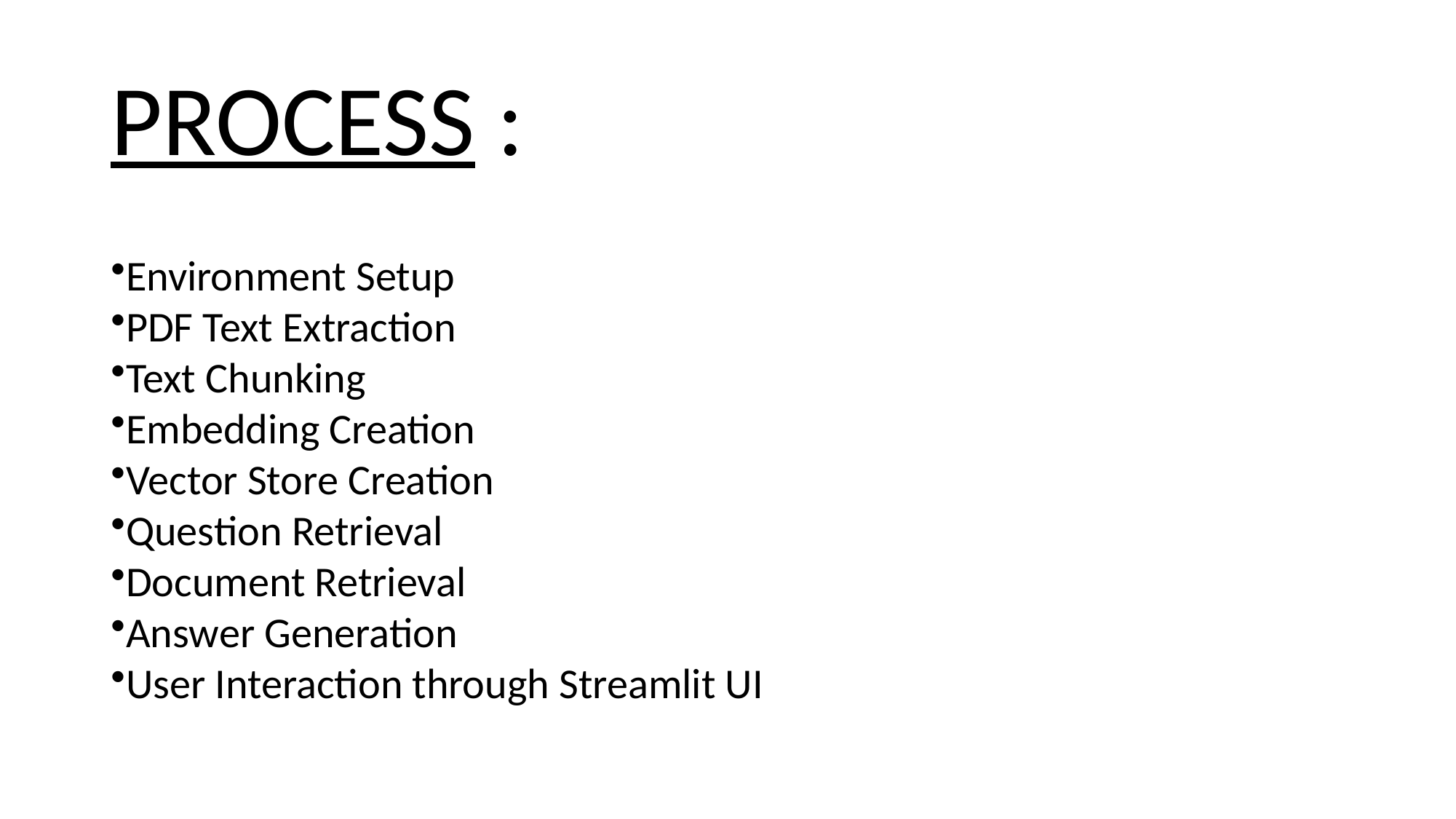

# PROCESS :
Environment Setup
PDF Text Extraction
Text Chunking
Embedding Creation
Vector Store Creation
Question Retrieval
Document Retrieval
Answer Generation
User Interaction through Streamlit UI